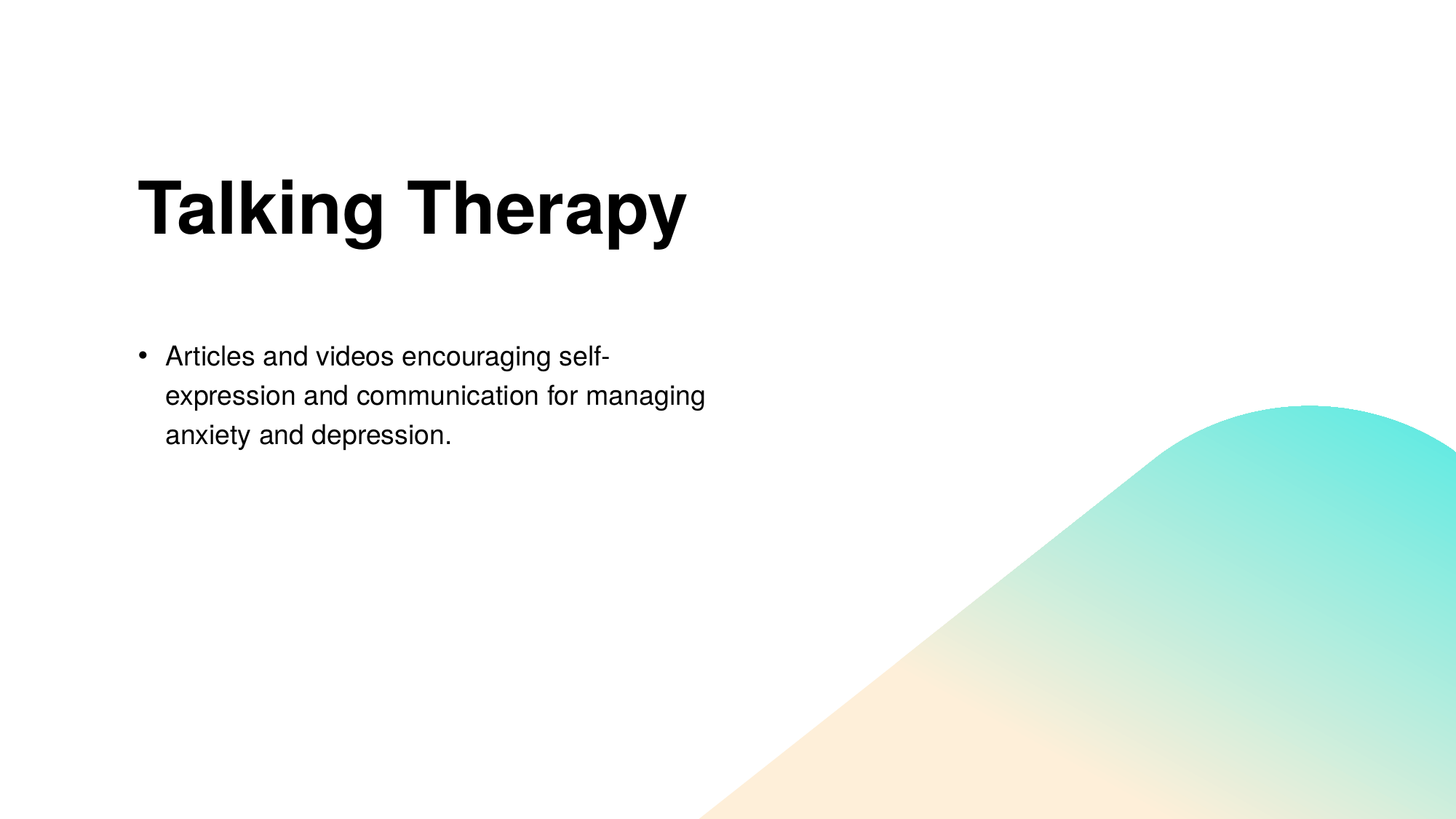

# Talking Therapy
Articles and videos encouraging self-expression and communication for managing anxiety and depression.